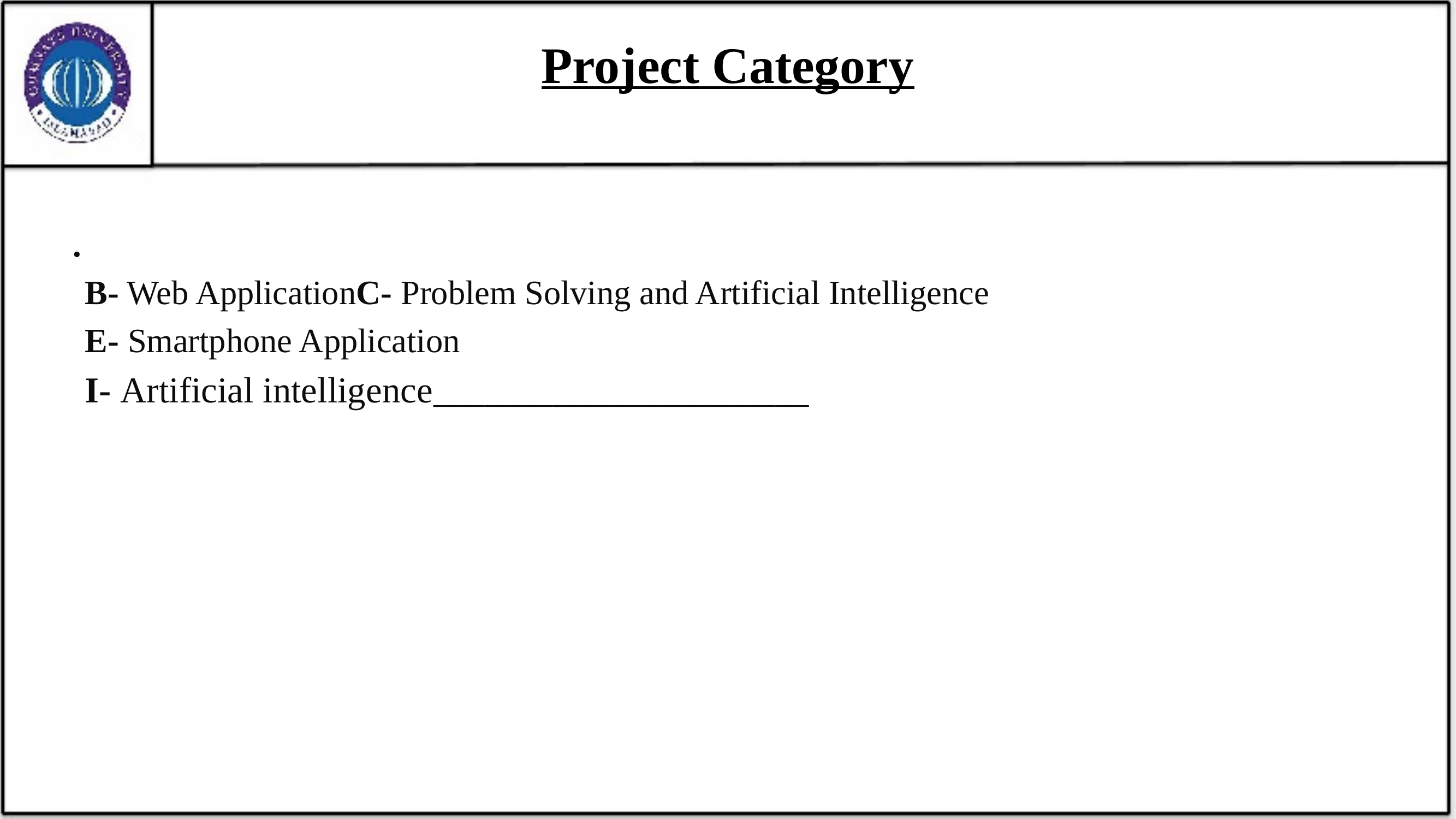

# Project Category
.
B- Web ApplicationC- Problem Solving and Artificial Intelligence
E- Smartphone Application
I- Artificial intelligence______________________